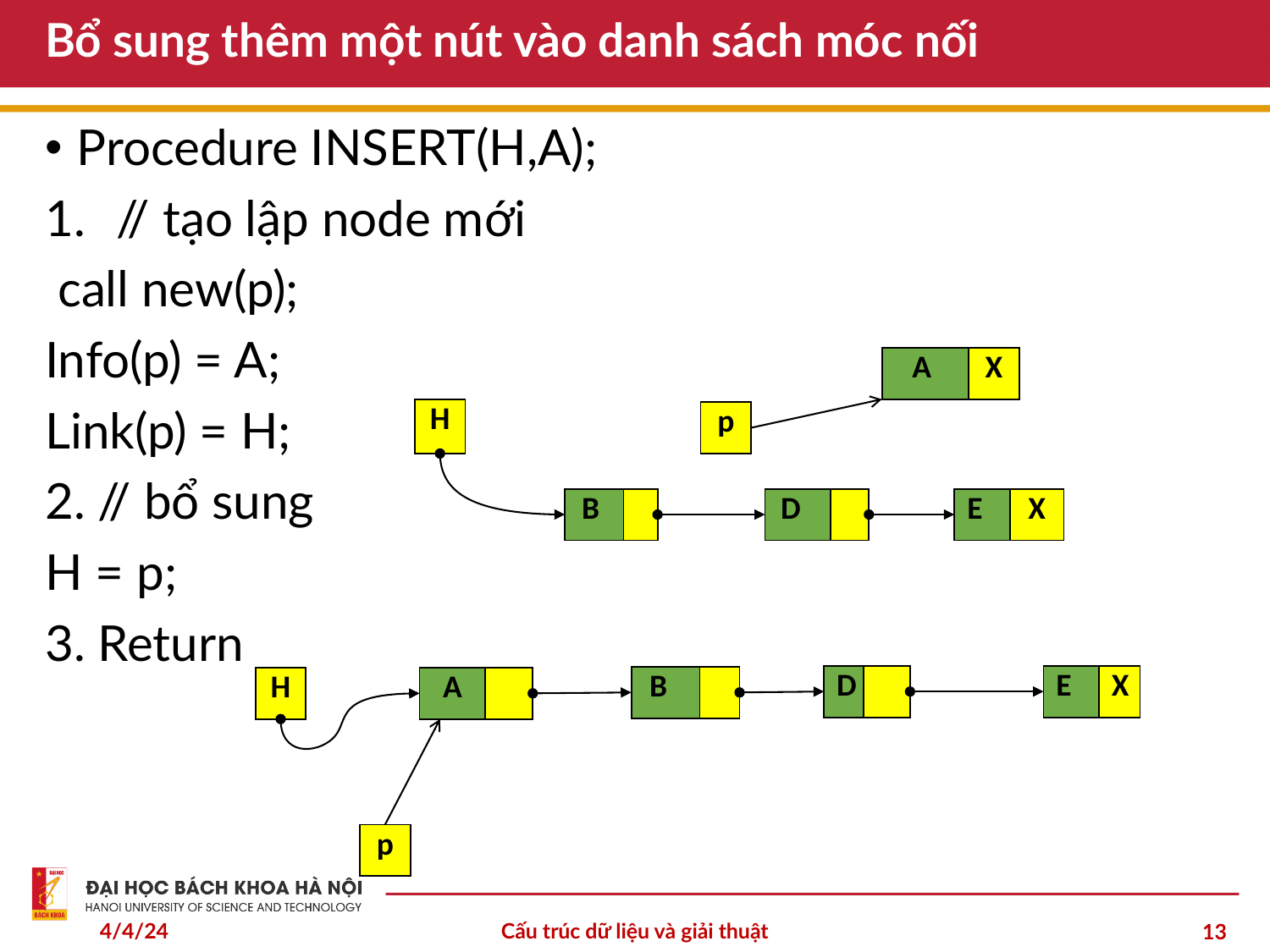

# Bổ sung thêm một nút vào danh sách móc nối
Procedure INSERT(H,A);
// tạo lập node mới
 call new(p);
Info(p) = A;
Link(p) = H;
2. // bổ sung
H = p;
3. Return

| A | X |
| --- | --- |
| H |
| --- |
| p |
| --- |
| B |  |
| --- | --- |
| D |  |
| --- | --- |
| E | X |
| --- | --- |
| D |  |
| --- | --- |
| E | X |
| --- | --- |
| B |  |
| --- | --- |
| H |
| --- |
| A |  |
| --- | --- |
| p |
| --- |
4/4/24
Cấu trúc dữ liệu và giải thuật
13